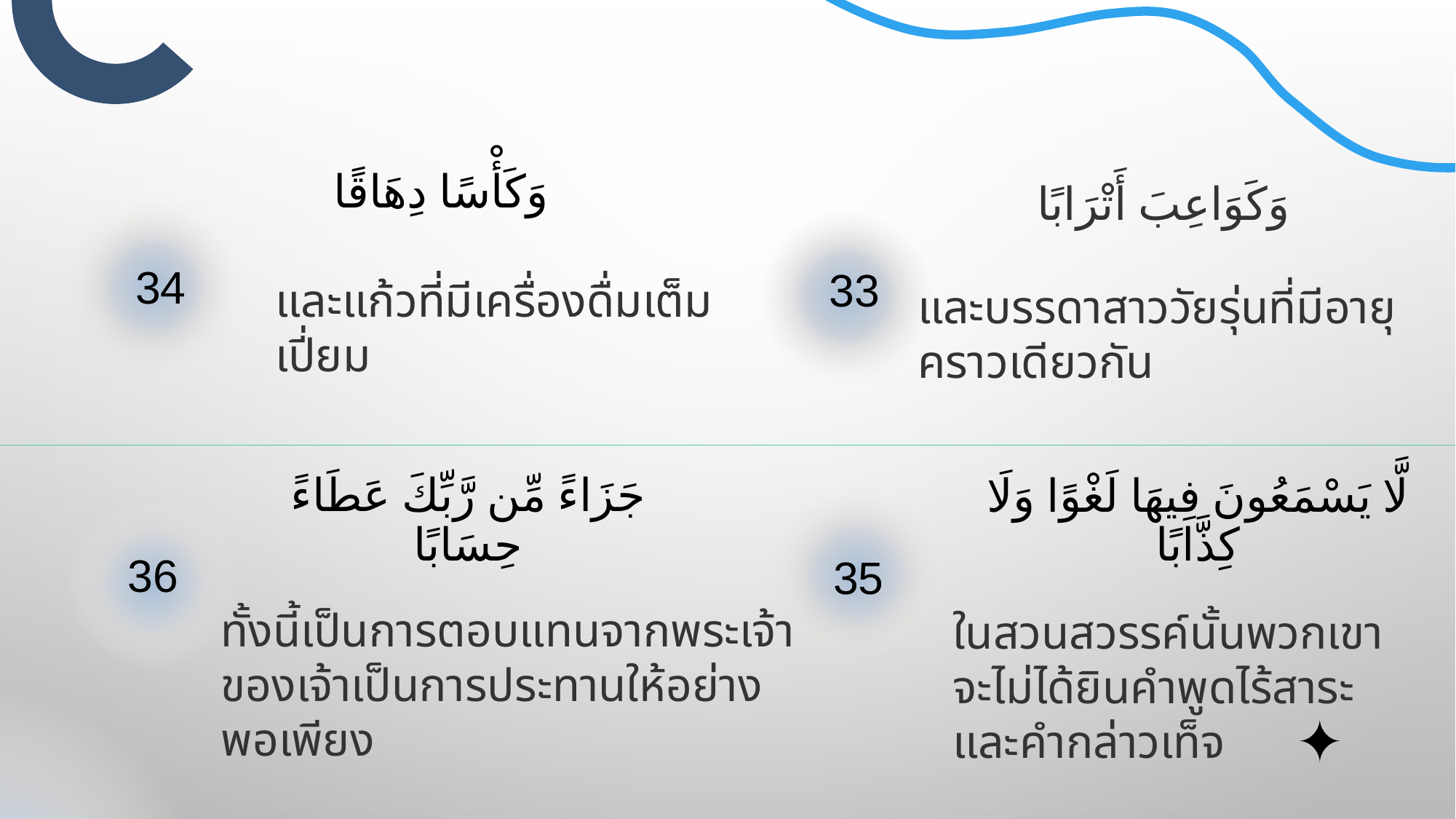

وَكَأْسًا دِهَاقًا
وَكَوَاعِبَ أَتْرَابًا

# 34
33
และแก้วที่มีเครื่องดื่มเต็มเปี่ยม
และบรรดาสาววัยรุ่นที่มีอายุคราวเดียวกัน

جَزَاءً مِّن رَّبِّكَ عَطَاءً حِسَابًا
لَّا يَسْمَعُونَ فِيهَا لَغْوًا وَلَا كِذَّابًا
36
35
ทั้งนี้เป็นการตอบแทนจากพระเจ้าของเจ้าเป็นการประทานให้อย่างพอเพียง
ในสวนสวรรค์นั้นพวกเขาจะไม่ได้ยินคำพูดไร้สาระและคำกล่าวเท็จ